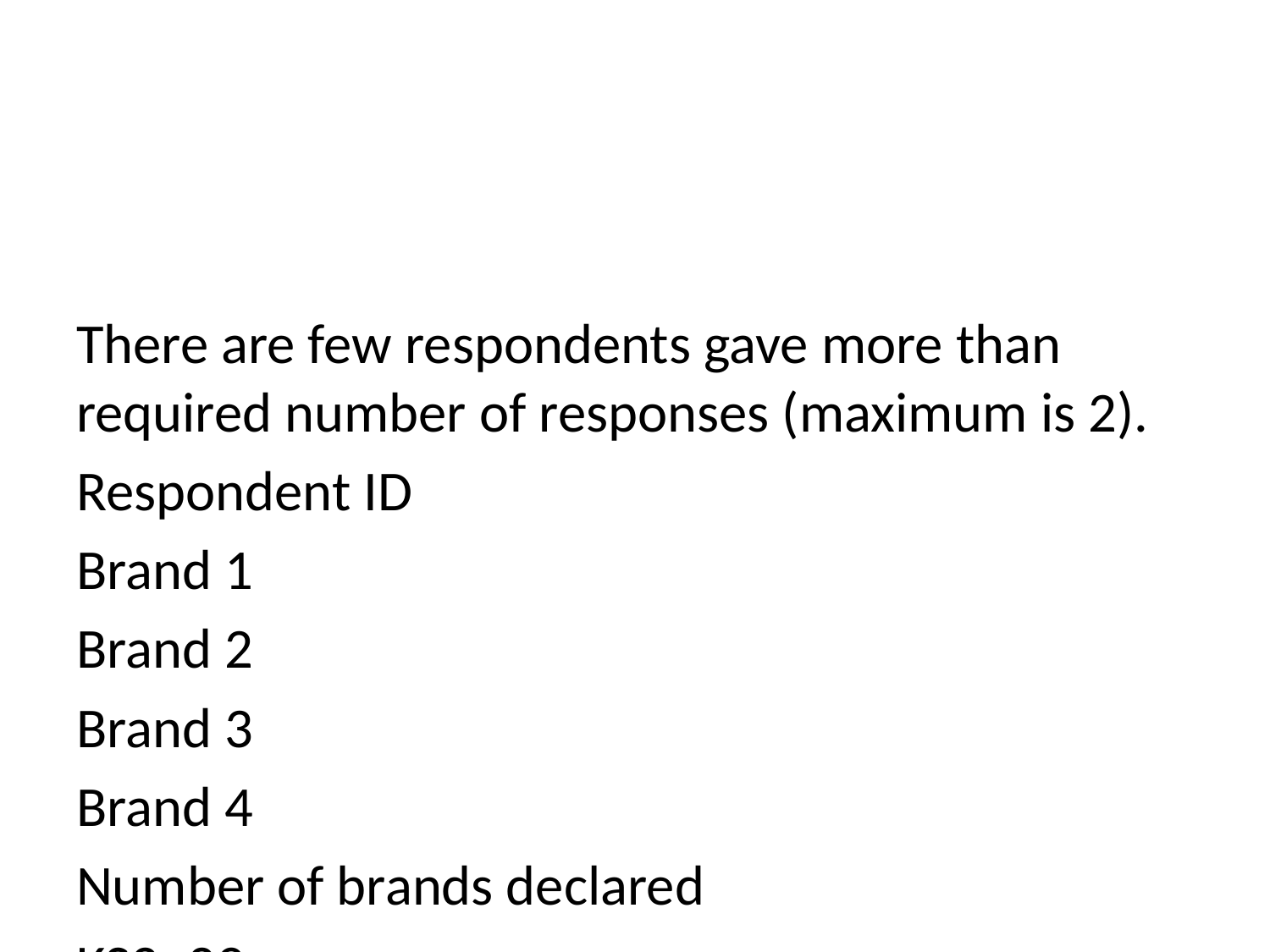

There are few respondents gave more than required number of responses (maximum is 2).
Respondent ID
Brand 1
Brand 2
Brand 3
Brand 4
Number of brands declared
KS2_29
phu.quoc
phan.thiet
nam.ngu
hung.thinh
4
KS2_111
phu.quoc
nam.ngu
nha.trang
NA
3
KS2_130
nam.ngu
chinsu
cholimex
NA
3
KS2_181
hanh.phuc
chinsu
hung.thinh
NA
3
KS2_224
phu.quoc
nam.ngu
lien.thanh
NA
3
KS2_255
hung.thinh
tu.tuyet
lien.thanh
NA
3
KS2_109
phu.quoc
hung.thinh
NA
NA
2
KS2_110
hung.thinh
cholimex
NA
NA
2
KS2_113
de.nhi
hung.thinh
NA
NA
2
KS2_115
nam.ngu
de.nhi
NA
NA
2